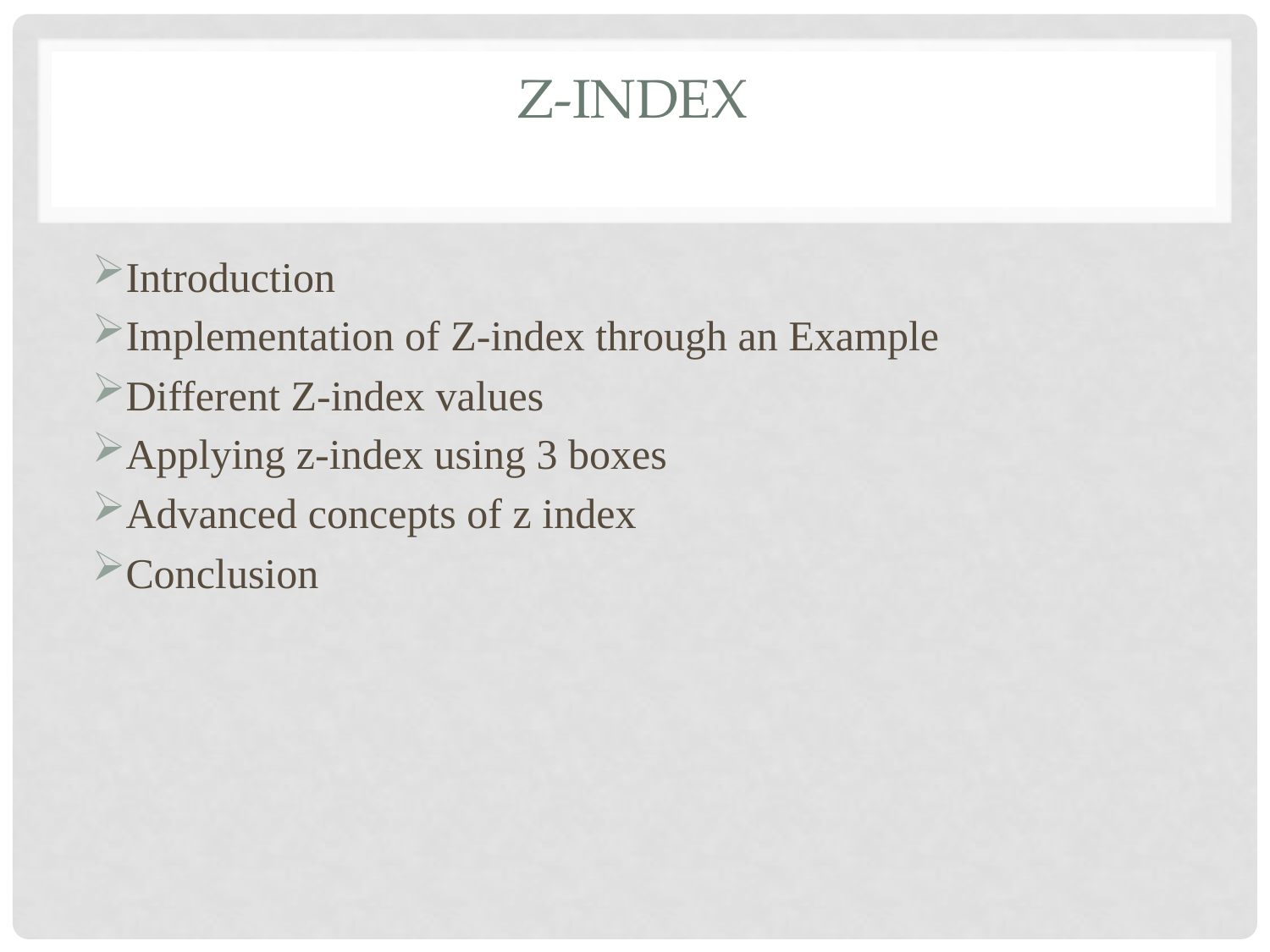

# Z-Index
Introduction
Implementation of Z-index through an Example
Different Z-index values
Applying z-index using 3 boxes
Advanced concepts of z index
Conclusion